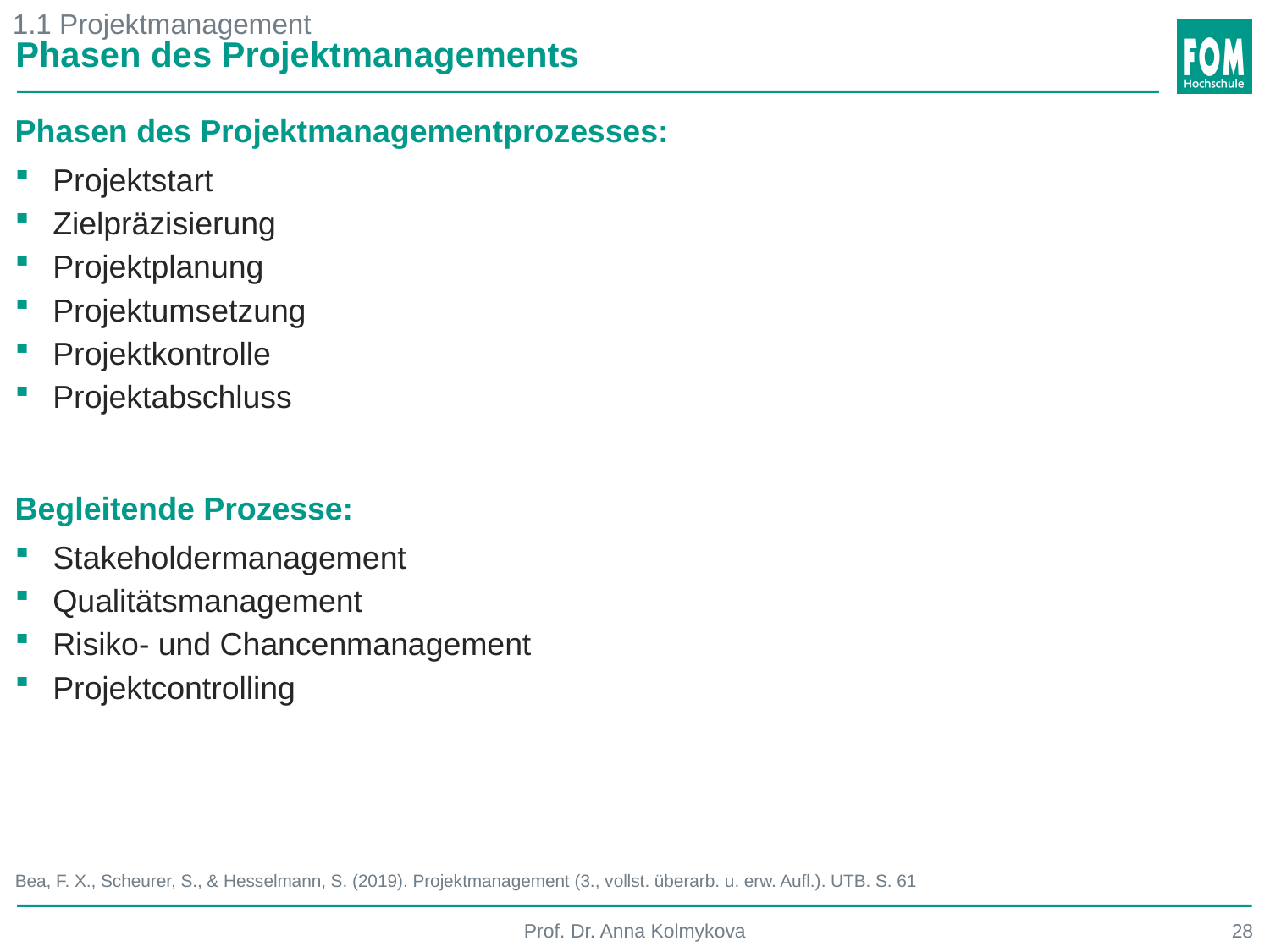

1.1 Projektmanagement
Phasen des Projektmanagements
Phasen des Projektmanagementprozesses:
Projektstart
Zielpräzisierung
Projektplanung
Projektumsetzung
Projektkontrolle
Projektabschluss

Begleitende Prozesse:
Stakeholdermanagement
Qualitätsmanagement
Risiko- und Chancenmanagement
Projektcontrolling
Bea, F. X., Scheurer, S., & Hesselmann, S. (2019). Projektmanagement (3., vollst. überarb. u. erw. Aufl.). UTB. S. 61
Prof. Dr. Anna Kolmykova
28